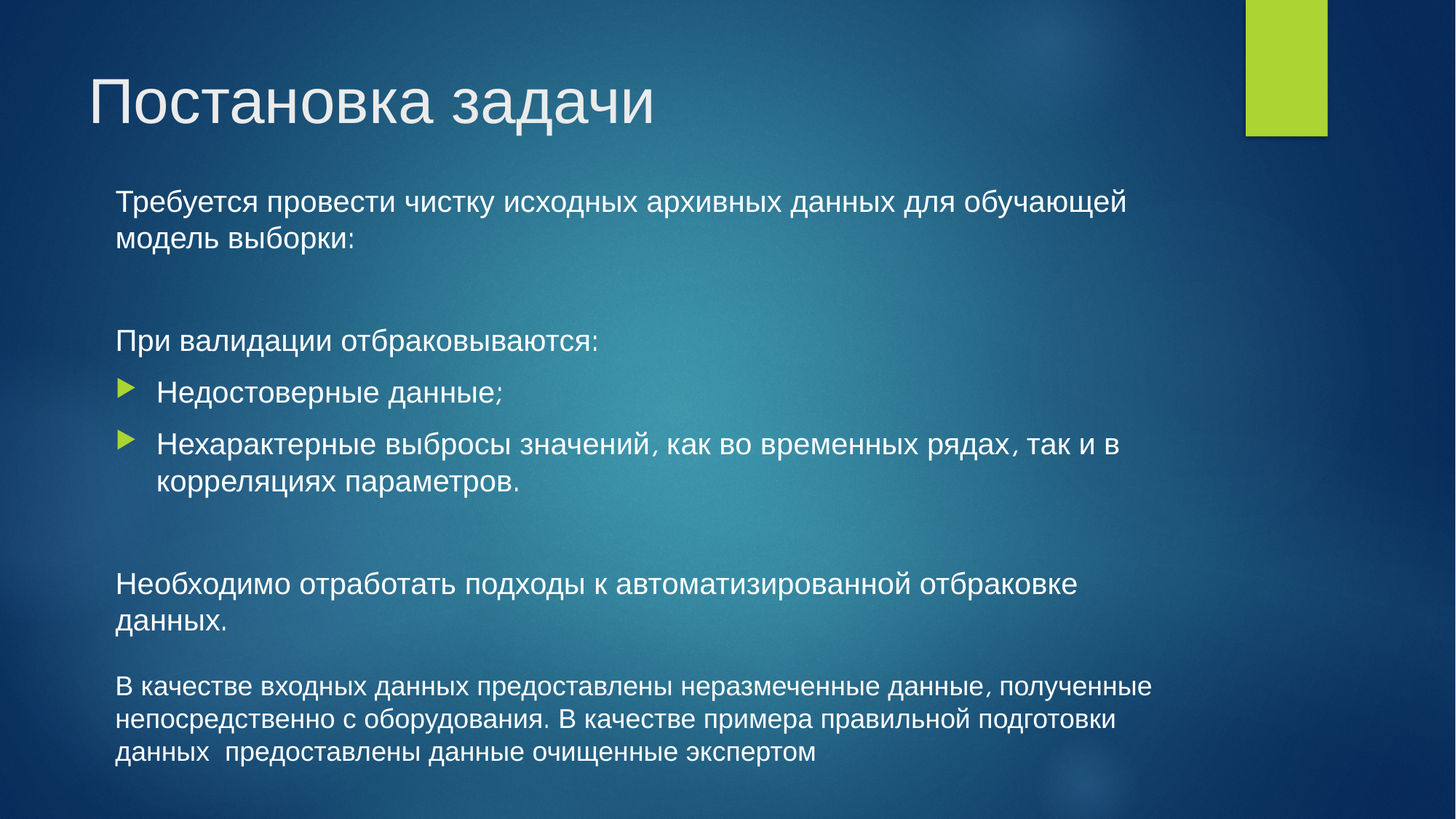

# Постановка задачи
Требуется провести чистку исходных архивных данных для обучающей модель выборки:

При валидации отбраковываются:
Недостоверные данные;
Нехарактерные выбросы значений, как во временных рядах, так и в корреляциях параметров.

Необходимо отработать подходы к автоматизированной отбраковке данных.
В качестве входных данных предоставлены неразмеченные данные, полученные непосредственно с оборудования. В качестве примера правильной подготовки данных  предоставлены данные очищенные экспертом